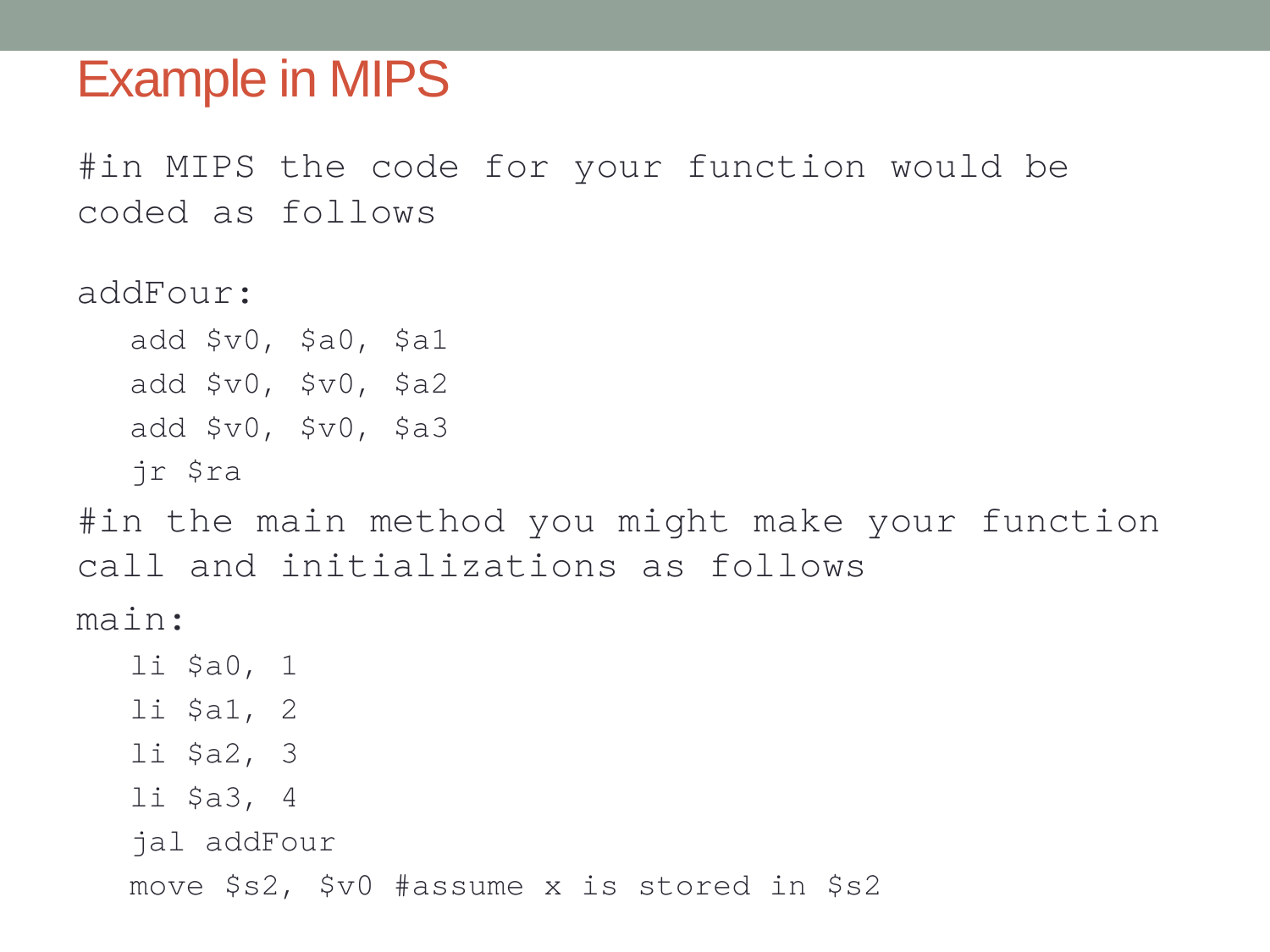

# Example in MIPS
#in MIPS the code for your function would be coded as follows

addFour:
add $v0, $a0, $a1
add $v0, $v0, $a2
add $v0, $v0, $a3
jr $ra
#in the main method you might make your function call and initializations as follows
main:
li $a0, 1
li $a1, 2
li $a2, 3
li $a3, 4
jal addFour
move $s2, $v0 #assume x is stored in $s2